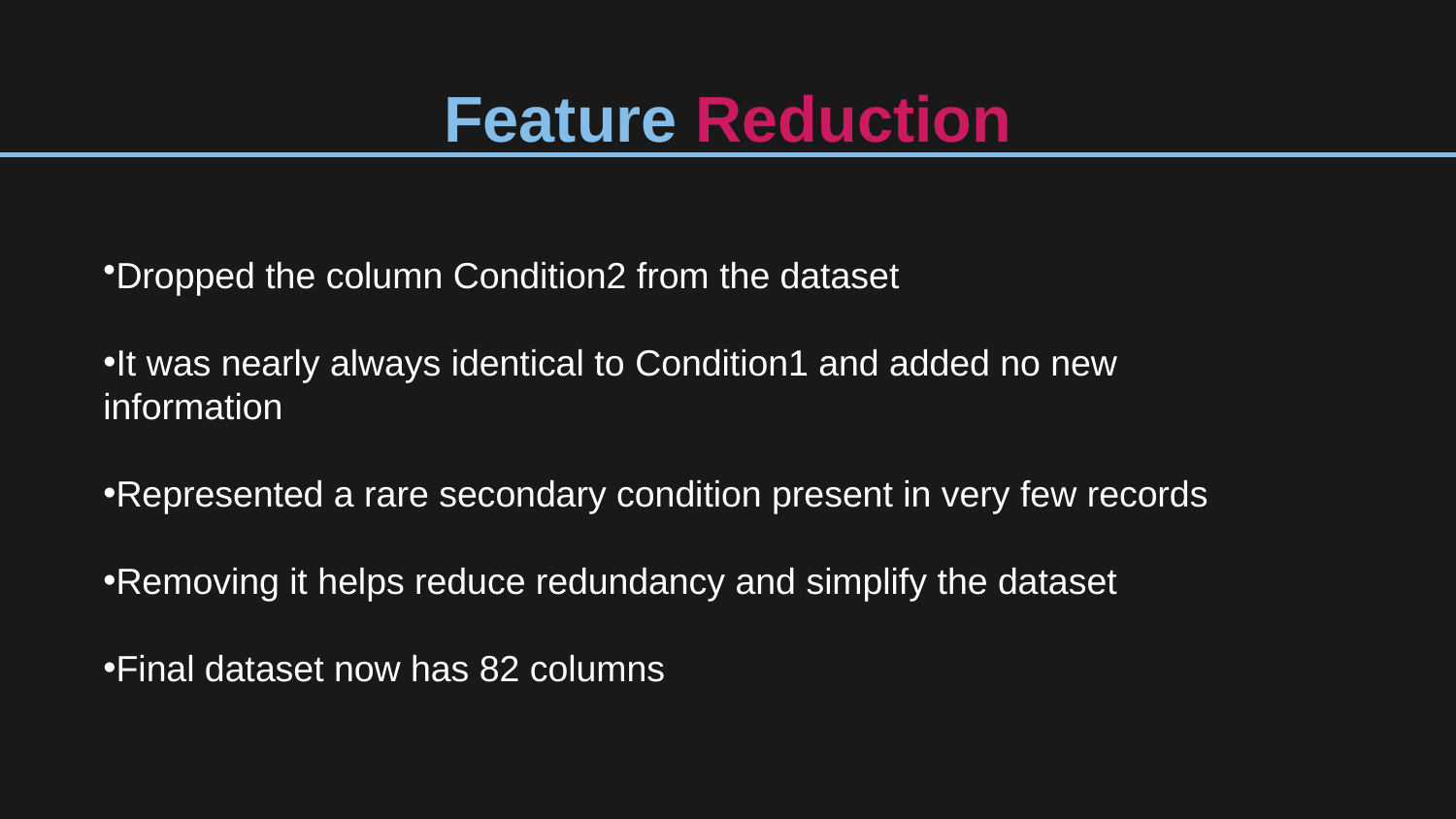

# Feature Reduction

Dropped the column Condition2 from the dataset

It was nearly always identical to Condition1 and added no new information

Represented a rare secondary condition present in very few records

Removing it helps reduce redundancy and simplify the dataset

Final dataset now has 82 columns